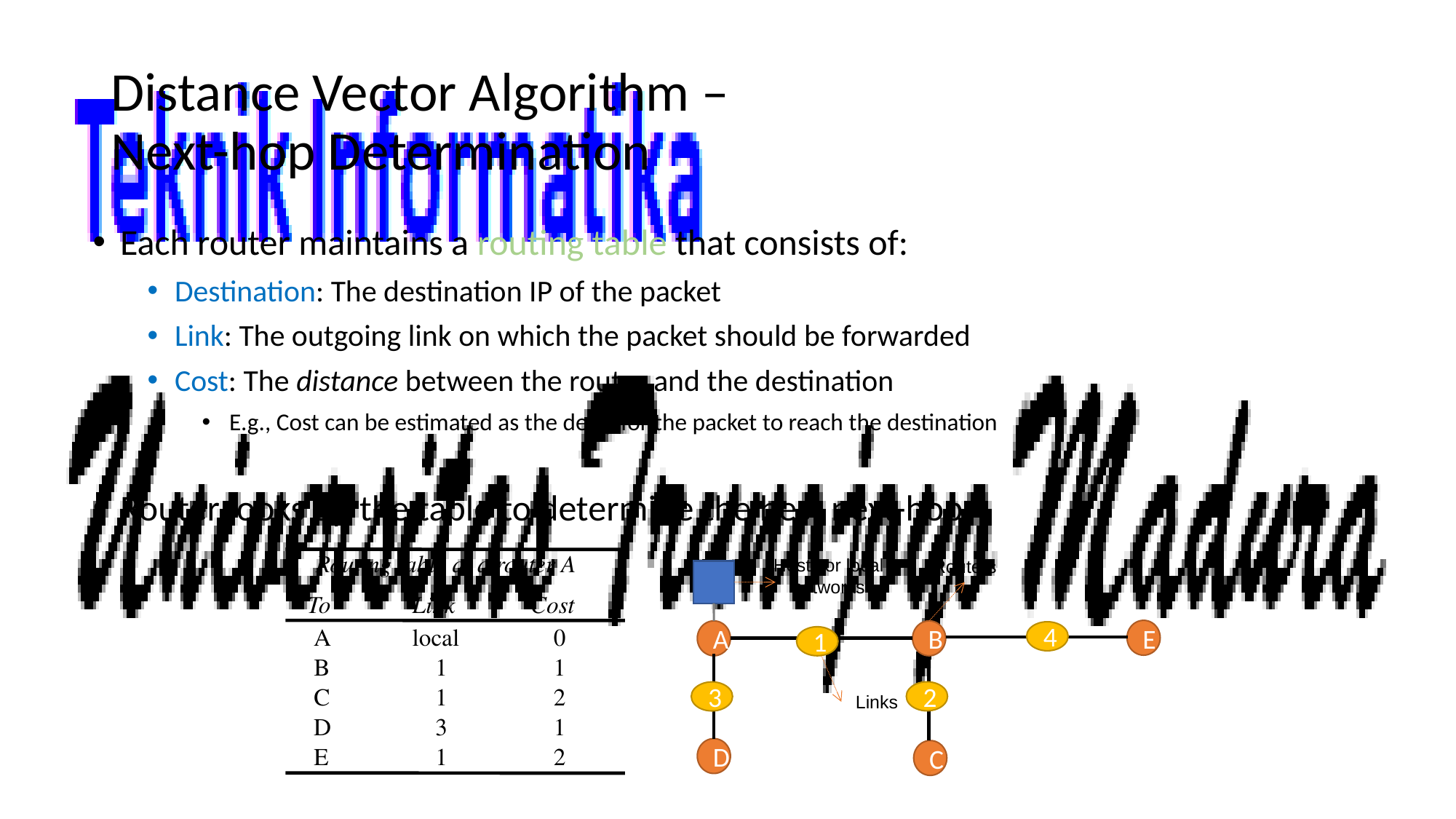

# Distance Vector Algorithm – Next-hop Determination
Each router maintains a routing table that consists of:
Destination: The destination IP of the packet
Link: The outgoing link on which the packet should be forwarded
Cost: The distance between the router and the destination
E.g., Cost can be estimated as the delay for the packet to reach the destination

Router looks up the table to determine the best next-hop
Routing table at a router A

To
Link
Cost

A
local
0
B
1
1
C
1
2
D
3
1
E
1
2

Hosts or local networks
Routers

E
A
B
4
1
2
3
Links
D
C